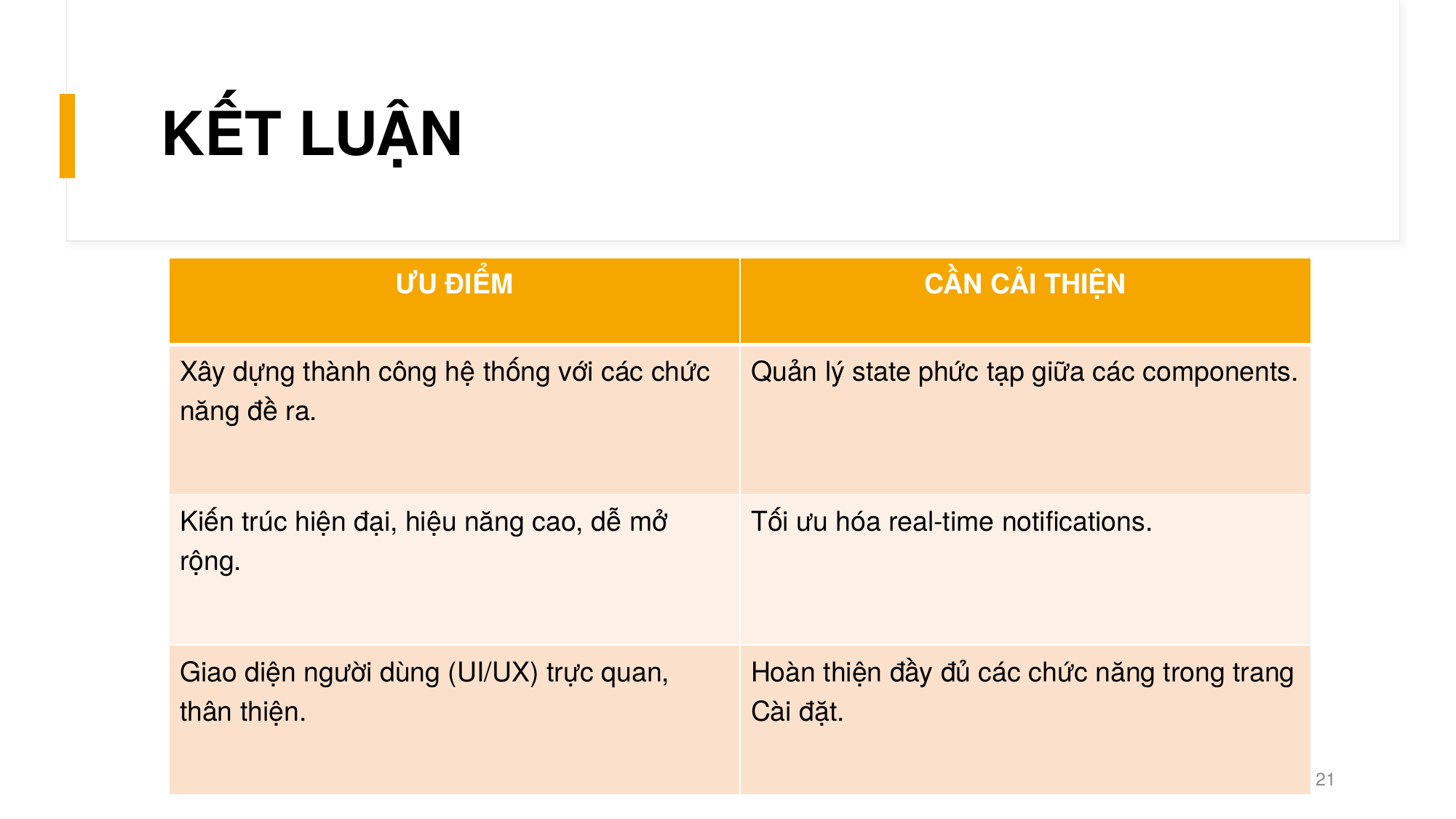

# KẾT LUẬN
| ƯU ĐIỂM | CẦN CẢI THIỆN |
| --- | --- |
| Xây dựng thành công hệ thống với các chức năng đề ra. | Quản lý state phức tạp giữa các components. |
| Kiến trúc hiện đại, hiệu năng cao, dễ mở rộng. | Tối ưu hóa real-time notifications. |
| Giao diện người dùng (UI/UX) trực quan, thân thiện. | Hoàn thiện đầy đủ các chức năng trong trang Cài đặt. |
21